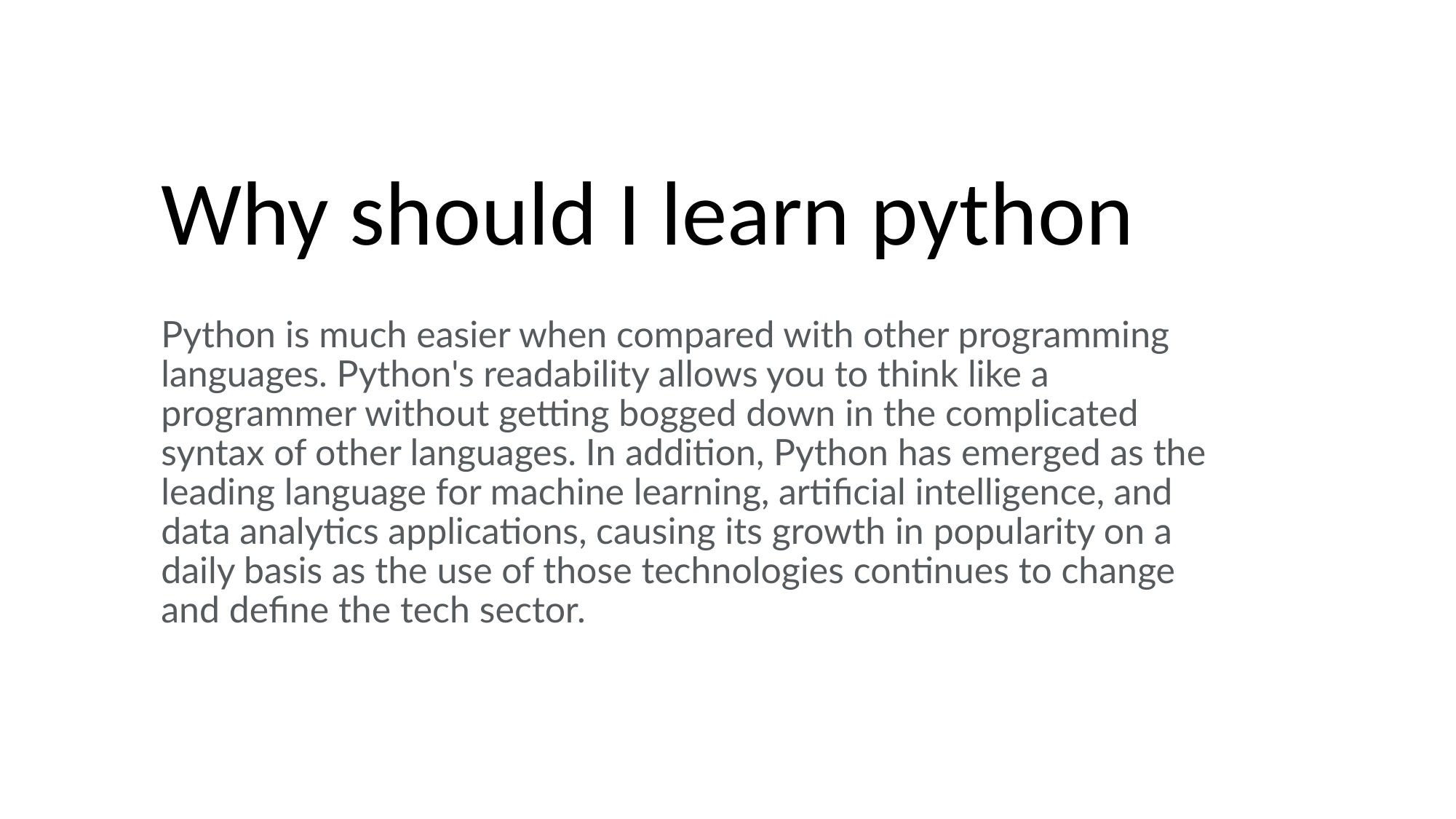

# Why should I learn python
Python is much easier when compared with other programming languages. Python's readability allows you to think like a programmer without getting bogged down in the complicated syntax of other languages. In addition, Python has emerged as the leading language for machine learning, artificial intelligence, and data analytics applications, causing its growth in popularity on a daily basis as the use of those technologies continues to change and define the tech sector.